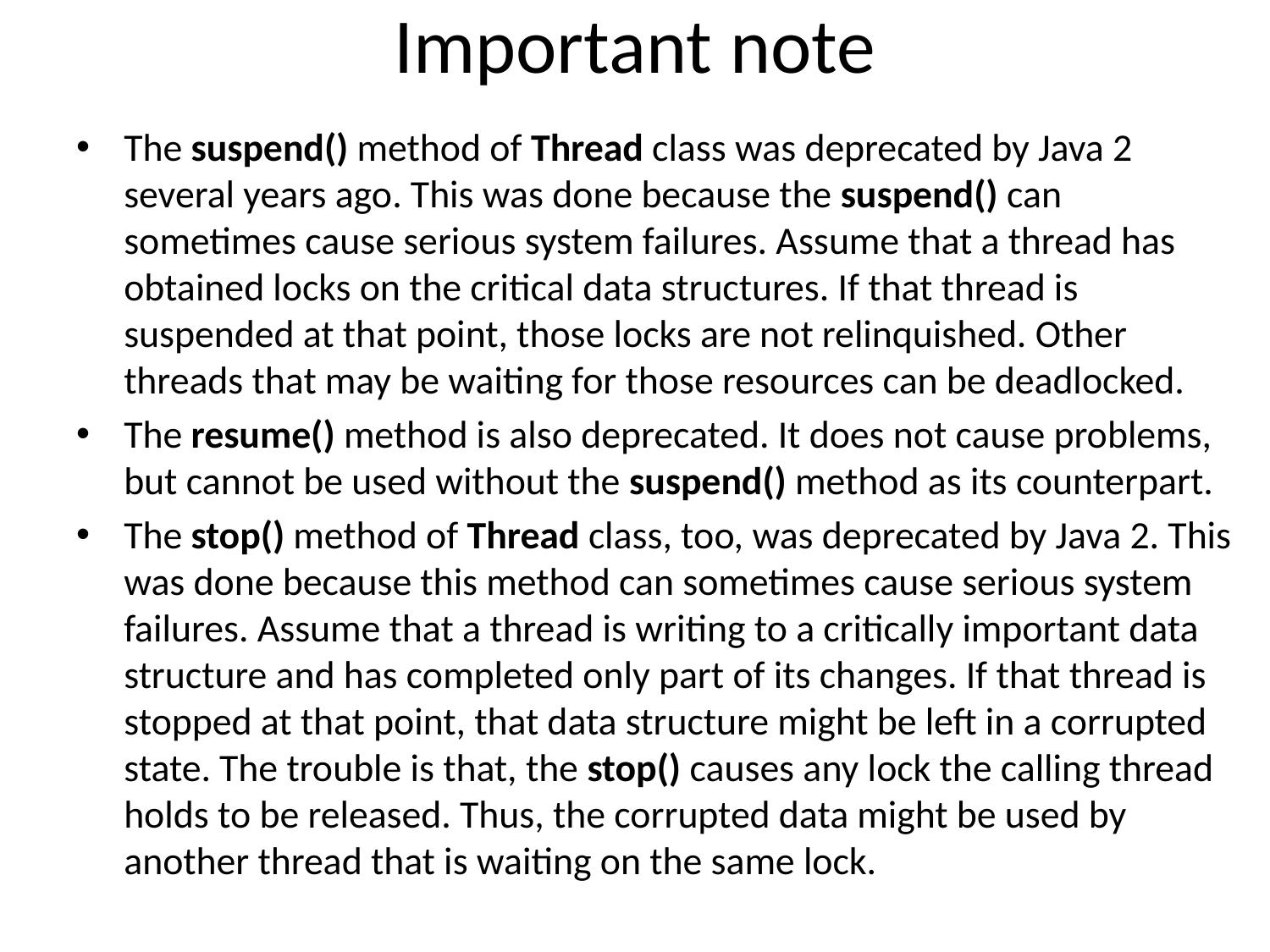

# Important note
The suspend() method of Thread class was deprecated by Java 2 several years ago. This was done because the suspend() can sometimes cause serious system failures. Assume that a thread has obtained locks on the critical data structures. If that thread is suspended at that point, those locks are not relinquished. Other threads that may be waiting for those resources can be deadlocked.
The resume() method is also deprecated. It does not cause problems, but cannot be used without the suspend() method as its counterpart.
The stop() method of Thread class, too, was deprecated by Java 2. This was done because this method can sometimes cause serious system failures. Assume that a thread is writing to a critically important data structure and has completed only part of its changes. If that thread is stopped at that point, that data structure might be left in a corrupted state. The trouble is that, the stop() causes any lock the calling thread holds to be released. Thus, the corrupted data might be used by another thread that is waiting on the same lock.